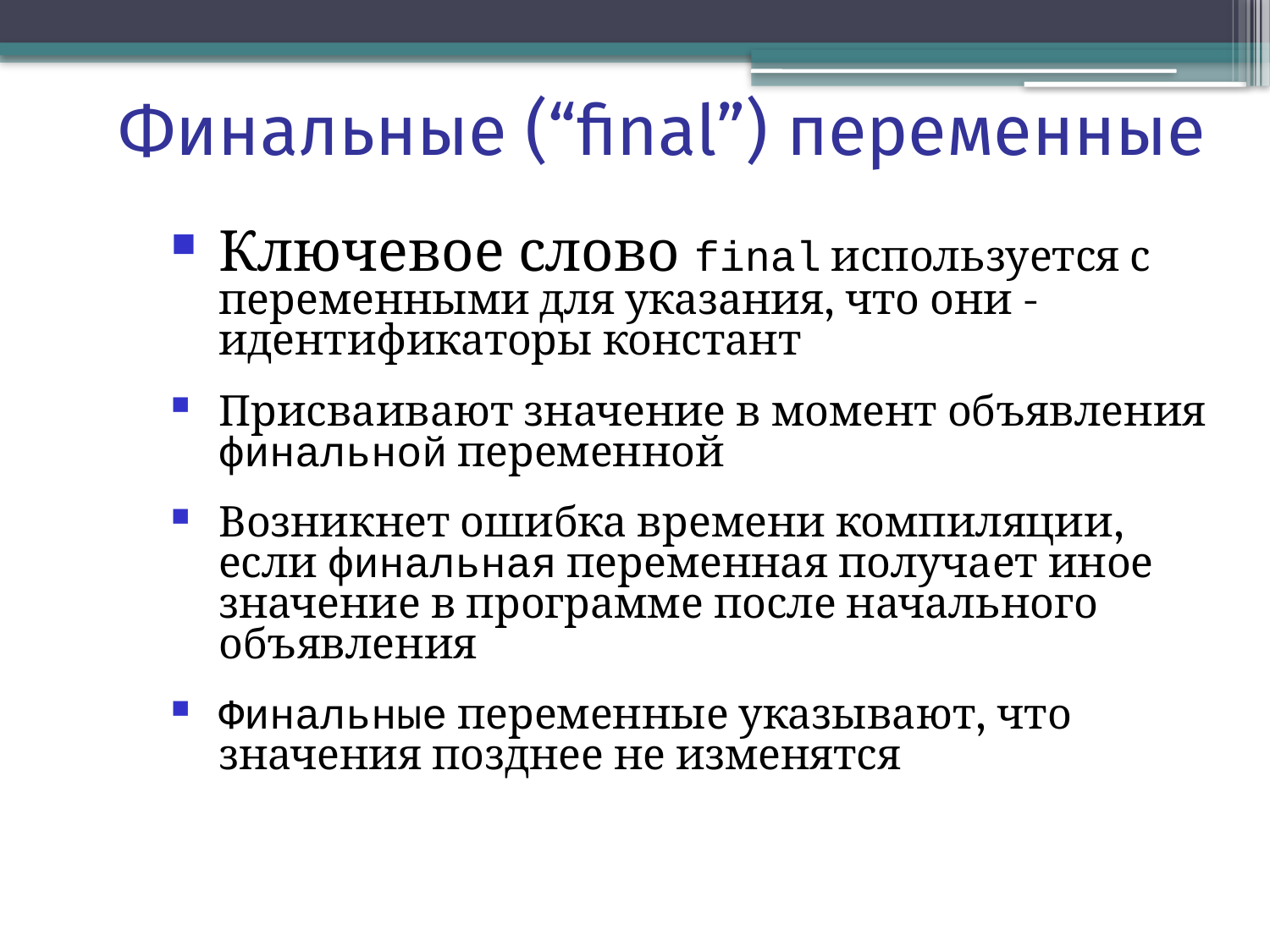

Финальные (“final”) переменные
Ключевое слово final используется с переменными для указания, что они - идентификаторы констант
Присваивают значение в момент объявления финальной переменной
Возникнет ошибка времени компиляции, если финальная переменная получает иное значение в программе после начального объявления
Финальные переменные указывают, что значения позднее не изменятся